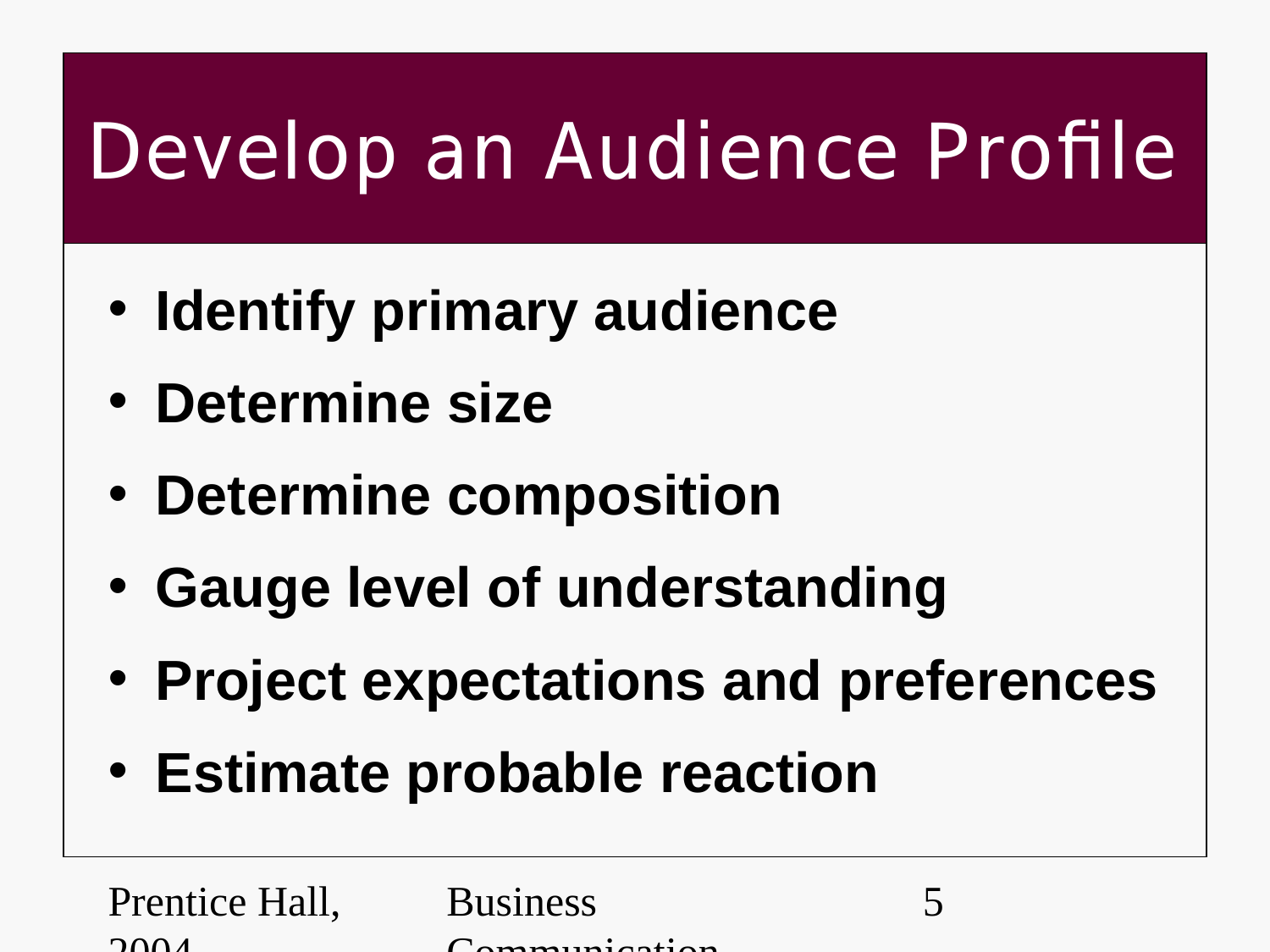

# Develop an Audience Profile

Identify primary audience
Determine size
Determine composition
Gauge level of understanding
Project expectations and preferences
Estimate probable reaction
Prentice Hall, 2004
Business Communication Essentials
5